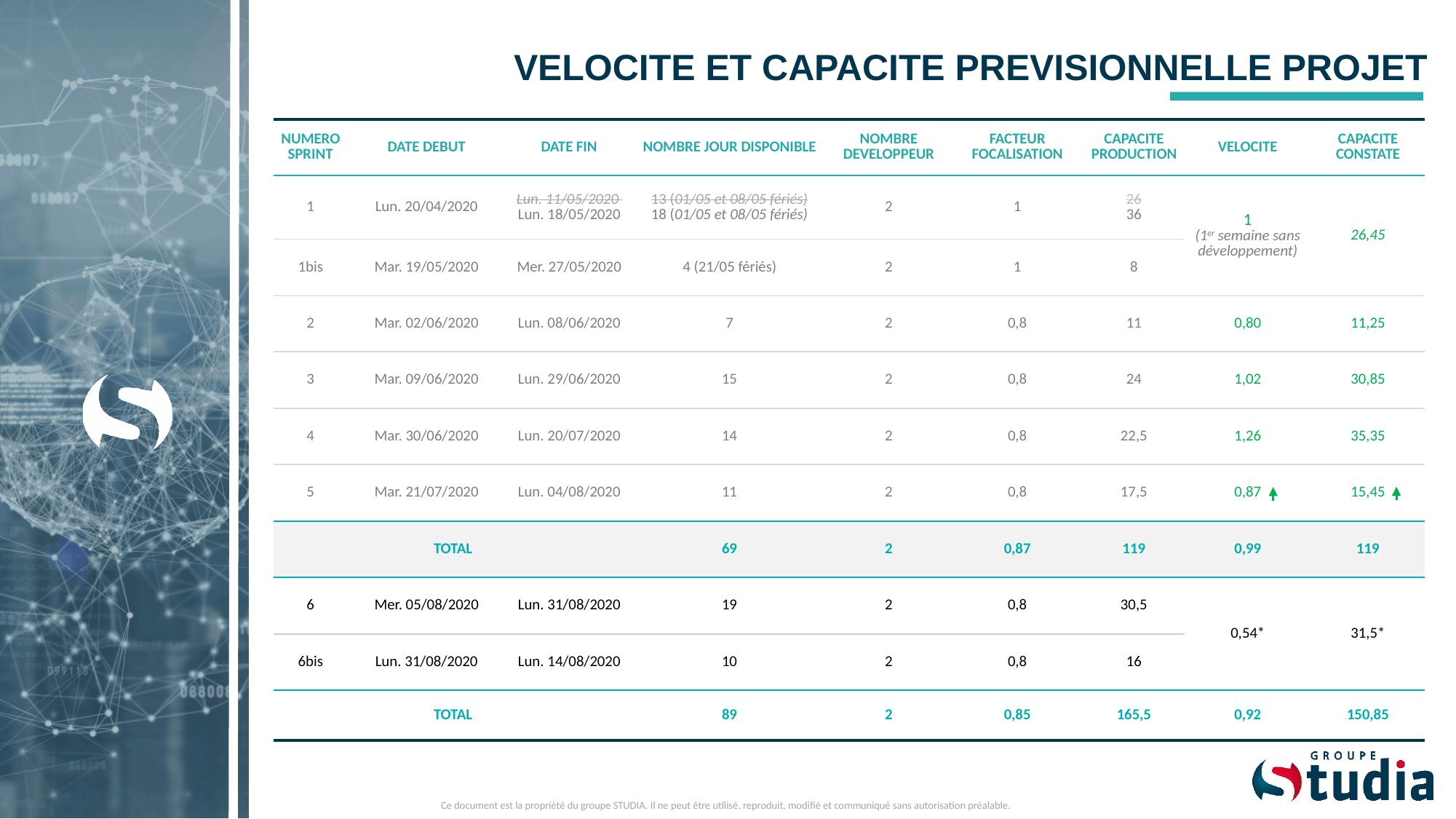

# VELOCITE ET CAPACITE PREVISIONNELLE PROJET
| NUMERO SPRINT | DATE DEBUT | DATE FIN | NOMBRE JOUR DISPONIBLE | NOMBRE DEVELOPPEUR | FACTEUR FOCALISATION | CAPACITE PRODUCTION | VELOCITE | CAPACITE CONSTATE |
| --- | --- | --- | --- | --- | --- | --- | --- | --- |
| 1 | Lun. 20/04/2020 | Lun. 11/05/2020 Lun. 18/05/2020 | 13 (01/05 et 08/05 fériés) 18 (01/05 et 08/05 fériés) | 2 | 1 | 26 36 | 1 (1er semaine sans développement) | 26,45 |
| 1bis | Mar. 19/05/2020 | Mer. 27/05/2020 | 4 (21/05 fériés) | 2 | 1 | 8 |  |  |
| 2 | Mar. 02/06/2020 | Lun. 08/06/2020 | 7 | 2 | 0,8 | 11 | 0,80 | 11,25 |
| 3 | Mar. 09/06/2020 | Lun. 29/06/2020 | 15 | 2 | 0,8 | 24 | 1,02 | 30,85 |
| 4 | Mar. 30/06/2020 | Lun. 20/07/2020 | 14 | 2 | 0,8 | 22,5 | 1,26 | 35,35 |
| 5 | Mar. 21/07/2020 | Lun. 04/08/2020 | 11 | 2 | 0,8 | 17,5 | 0,87 | 15,45 |
| TOTAL |  |  | 69 | 2 | 0,87 | 119 | 0,99 | 119 |
| 6 | Mer. 05/08/2020 | Lun. 31/08/2020 | 19 | 2 | 0,8 | 30,5 | 0,54\* | 31,5\* |
| 6bis | Lun. 31/08/2020 | Lun. 14/08/2020 | 10 | 2 | 0,8 | 16 |  |  |
| TOTAL |  |  | 89 | 2 | 0,85 | 165,5 | 0,92 | 150,85 |